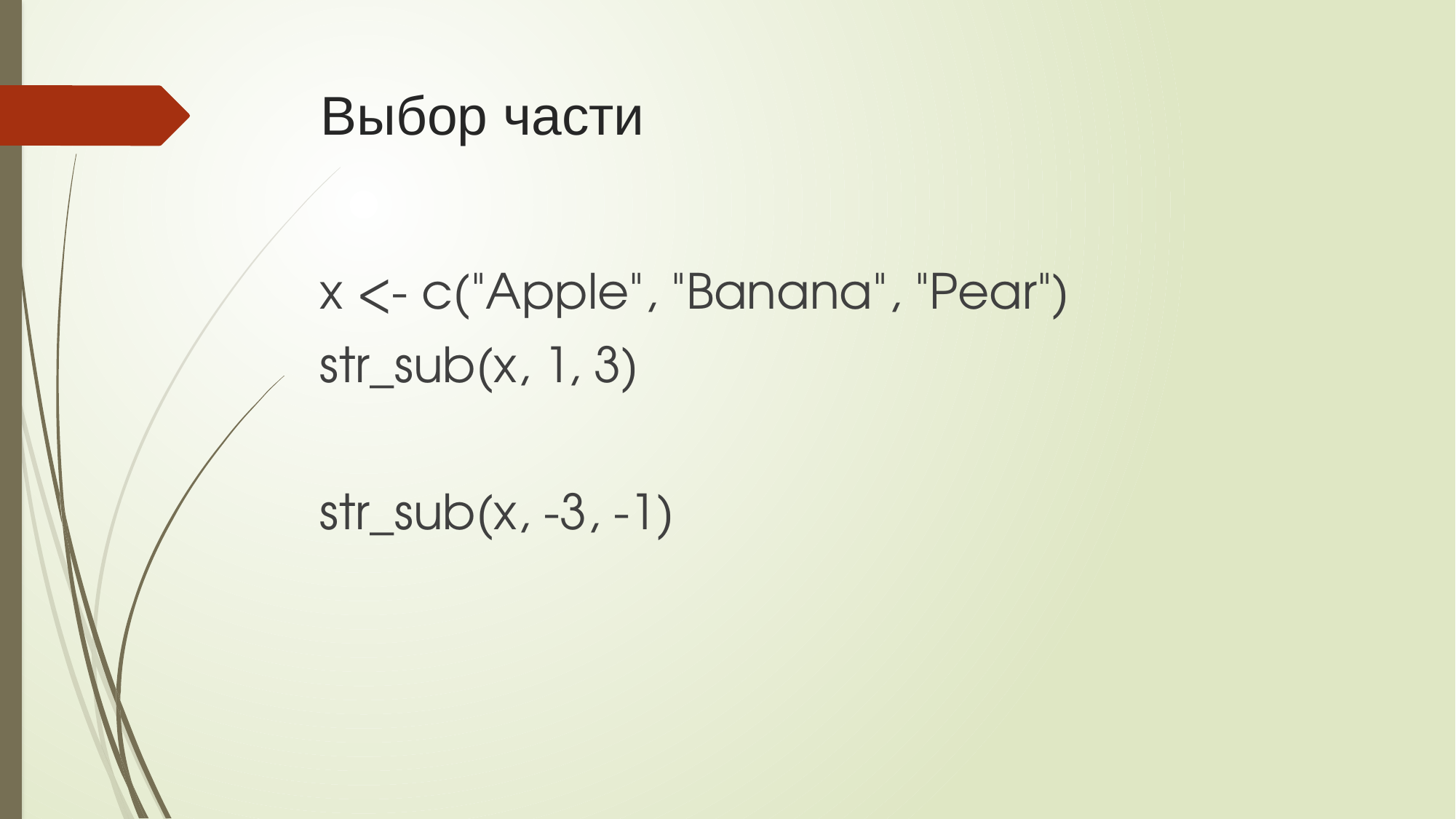

# Выбор части
x <- c("Apple", "Banana", "Pear")
str_sub(x, 1, 3)

str_sub(x, -3, -1)